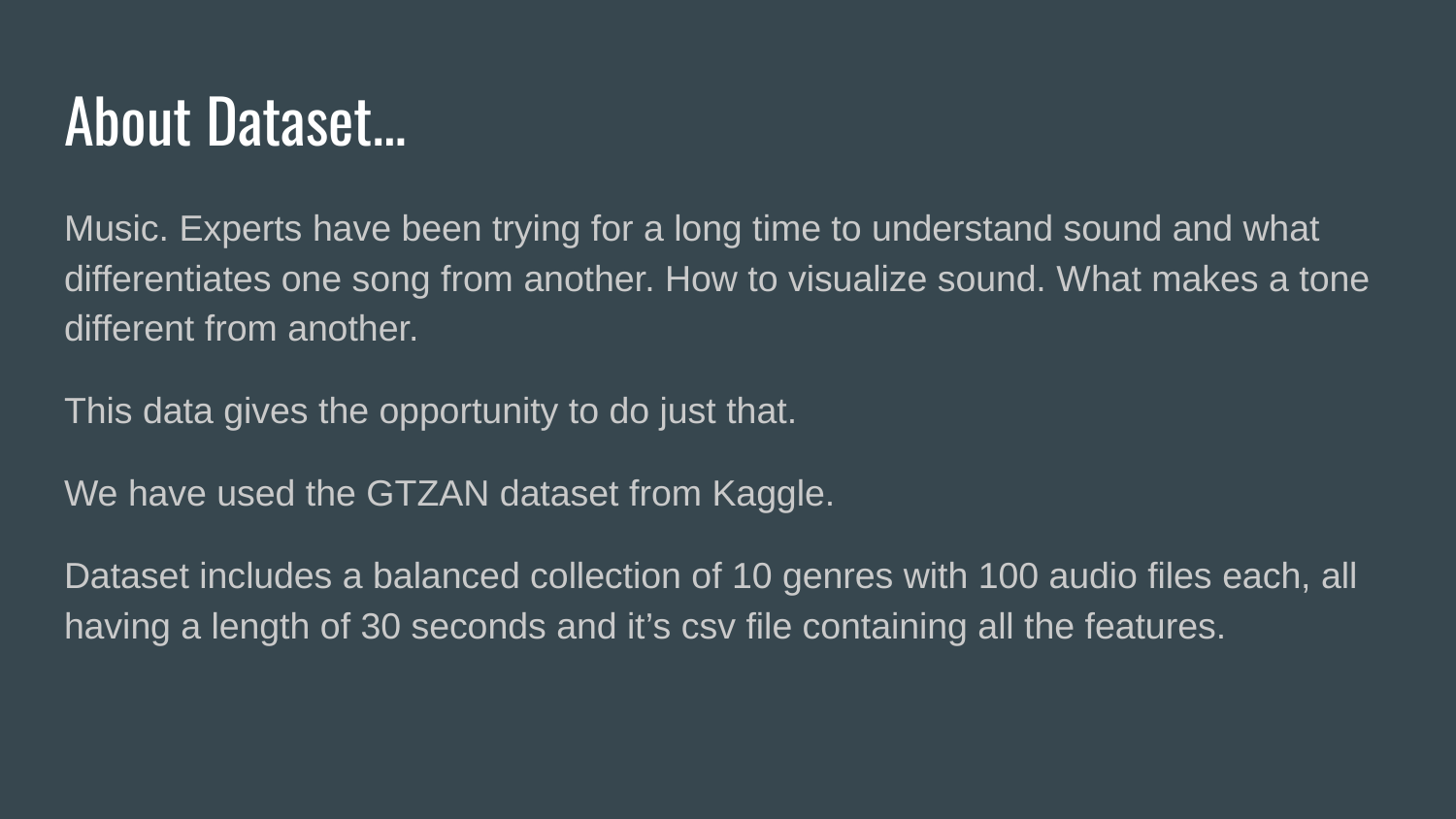

# About Dataset…
Music. Experts have been trying for a long time to understand sound and what differentiates one song from another. How to visualize sound. What makes a tone different from another.
This data gives the opportunity to do just that.
We have used the GTZAN dataset from Kaggle.
Dataset includes a balanced collection of 10 genres with 100 audio files each, all having a length of 30 seconds and it’s csv file containing all the features.